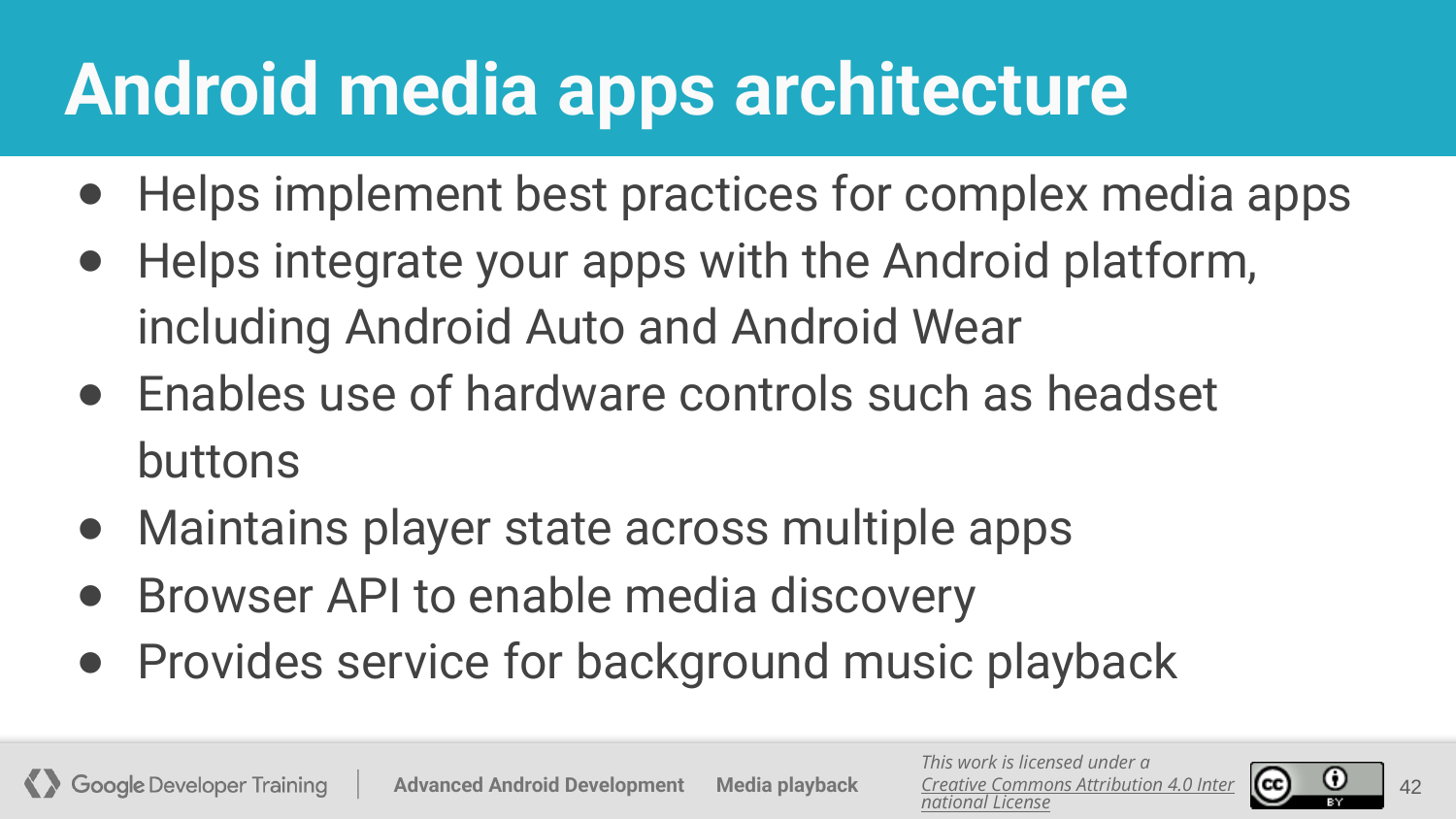

# Android media apps architecture
Helps implement best practices for complex media apps
Helps integrate your apps with the Android platform, including Android Auto and Android Wear
Enables use of hardware controls such as headset buttons
Maintains player state across multiple apps
Browser API to enable media discovery
Provides service for background music playback

42